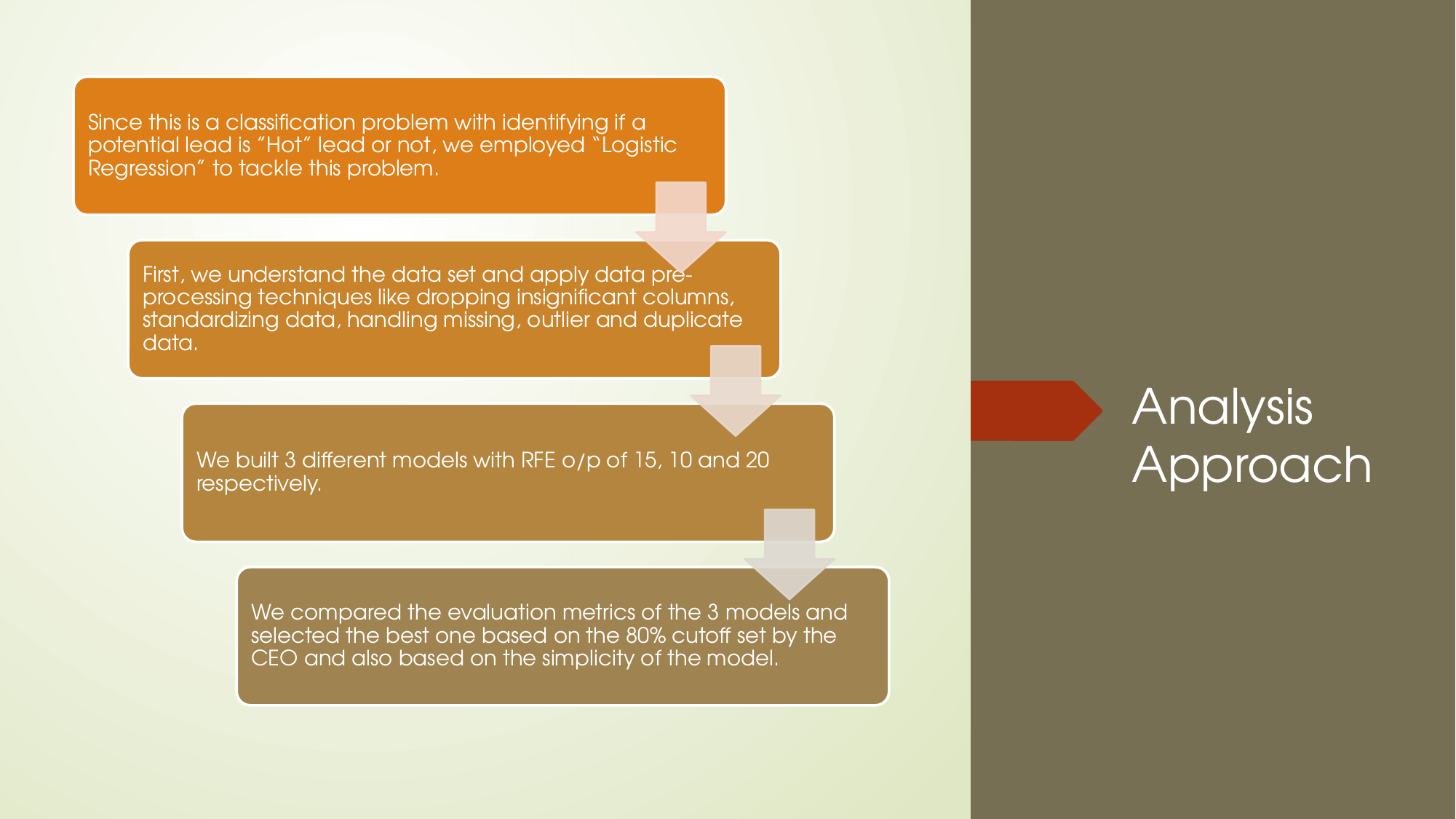

Since this is a classification problem with identifying if a potential lead is ”Hot” lead or not, we employed “Logistic Regression” to tackle this problem.
First, we understand the data set and apply data pre-processing techniques like dropping insignificant columns, standardizing data, handling missing, outlier and duplicate data.
We built 3 different models with RFE o/p of 15, 10 and 20 respectively.
We compared the evaluation metrics of the 3 models and selected the best one based on the 80% cutoff set by the CEO and also based on the simplicity of the model.

# Analysis Approach